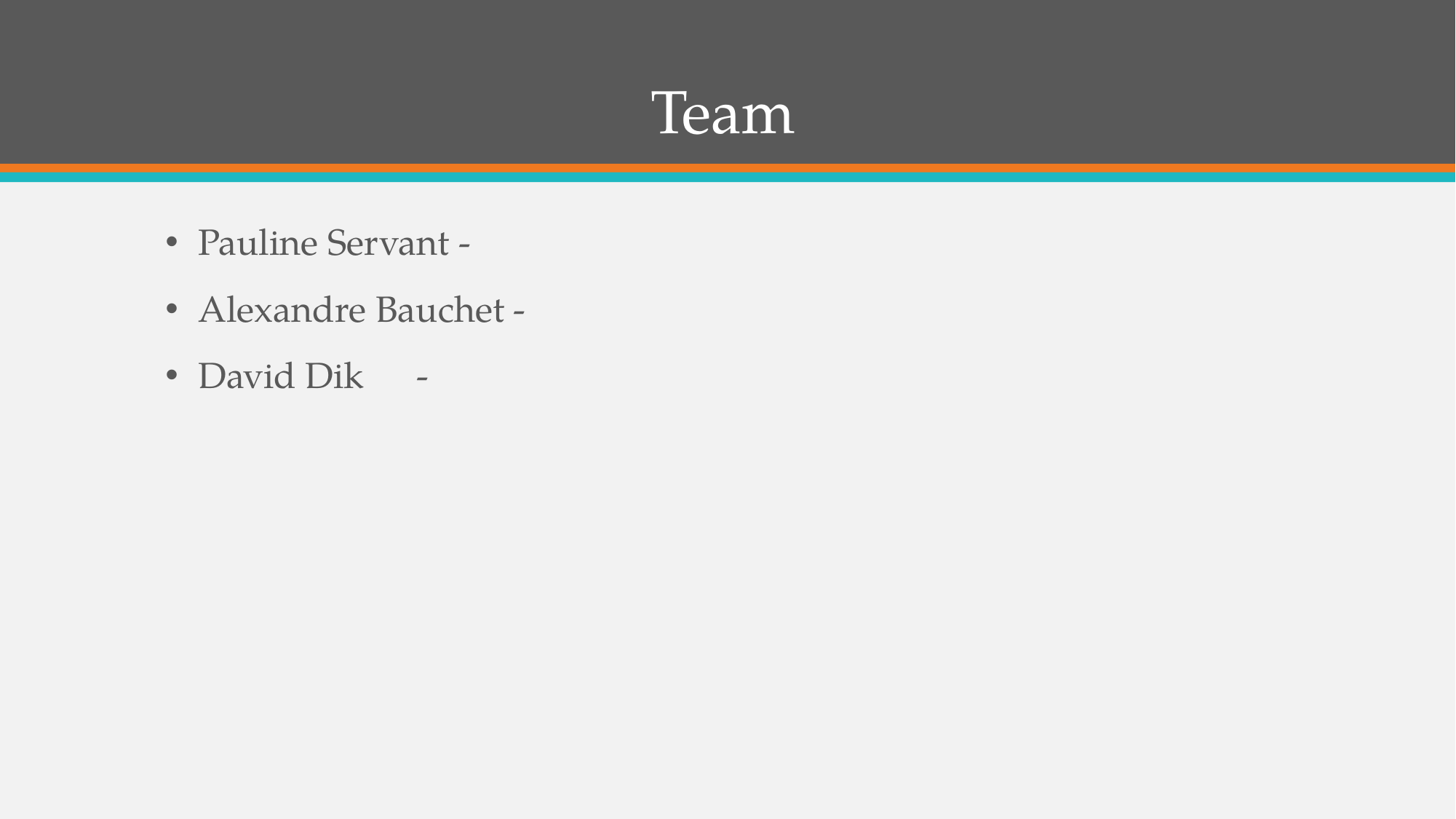

# Team
Pauline Servant -
Alexandre Bauchet -
David Dik	-